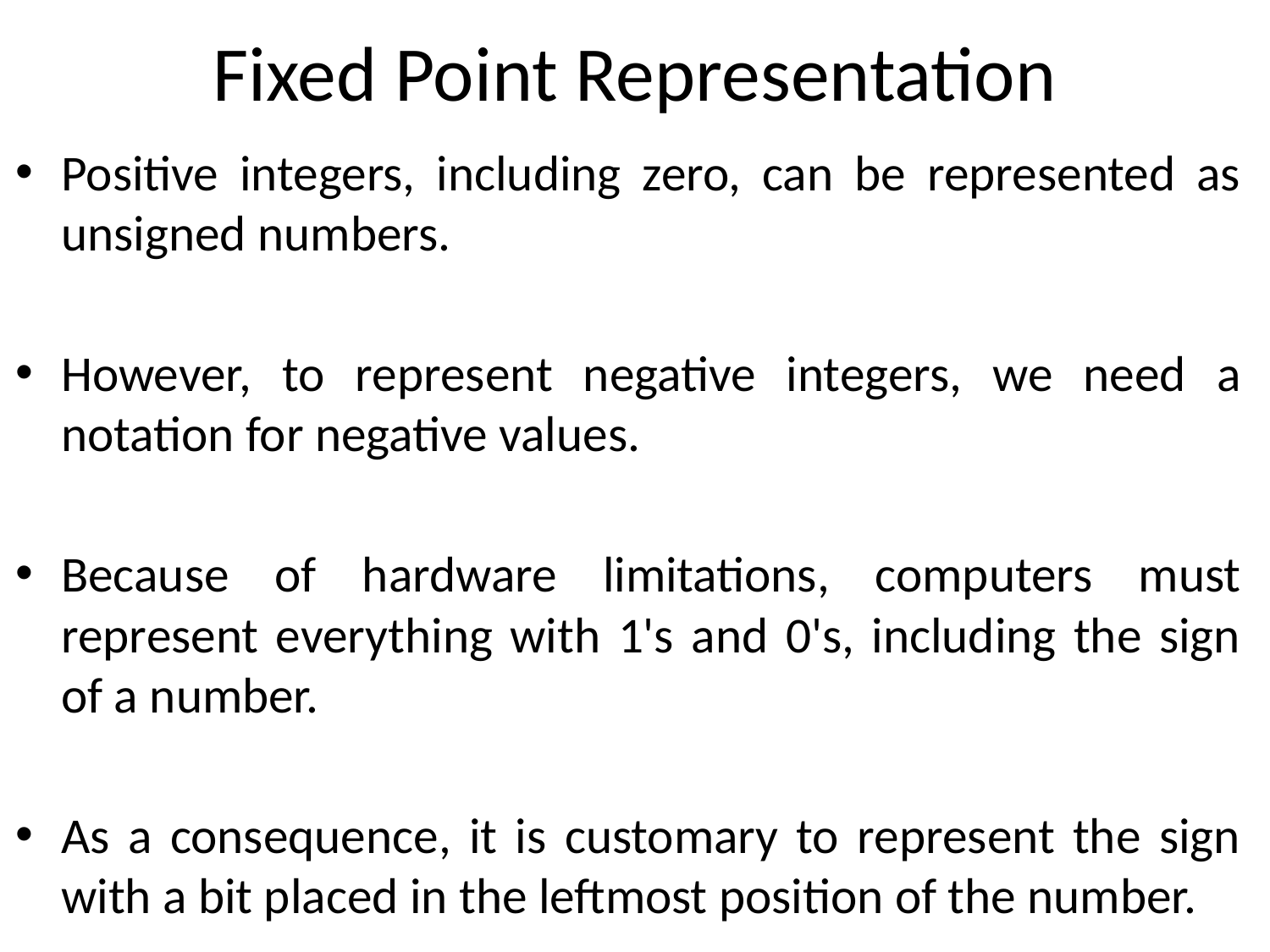

# Fixed Point Representation
Positive integers, including zero, can be represented as unsigned numbers.

However, to represent negative integers, we need a notation for negative values.

Because of hardware limitations, computers must represent everything with 1's and 0's, including the sign of a number.

As a consequence, it is customary to represent the sign with a bit placed in the leftmost position of the number.